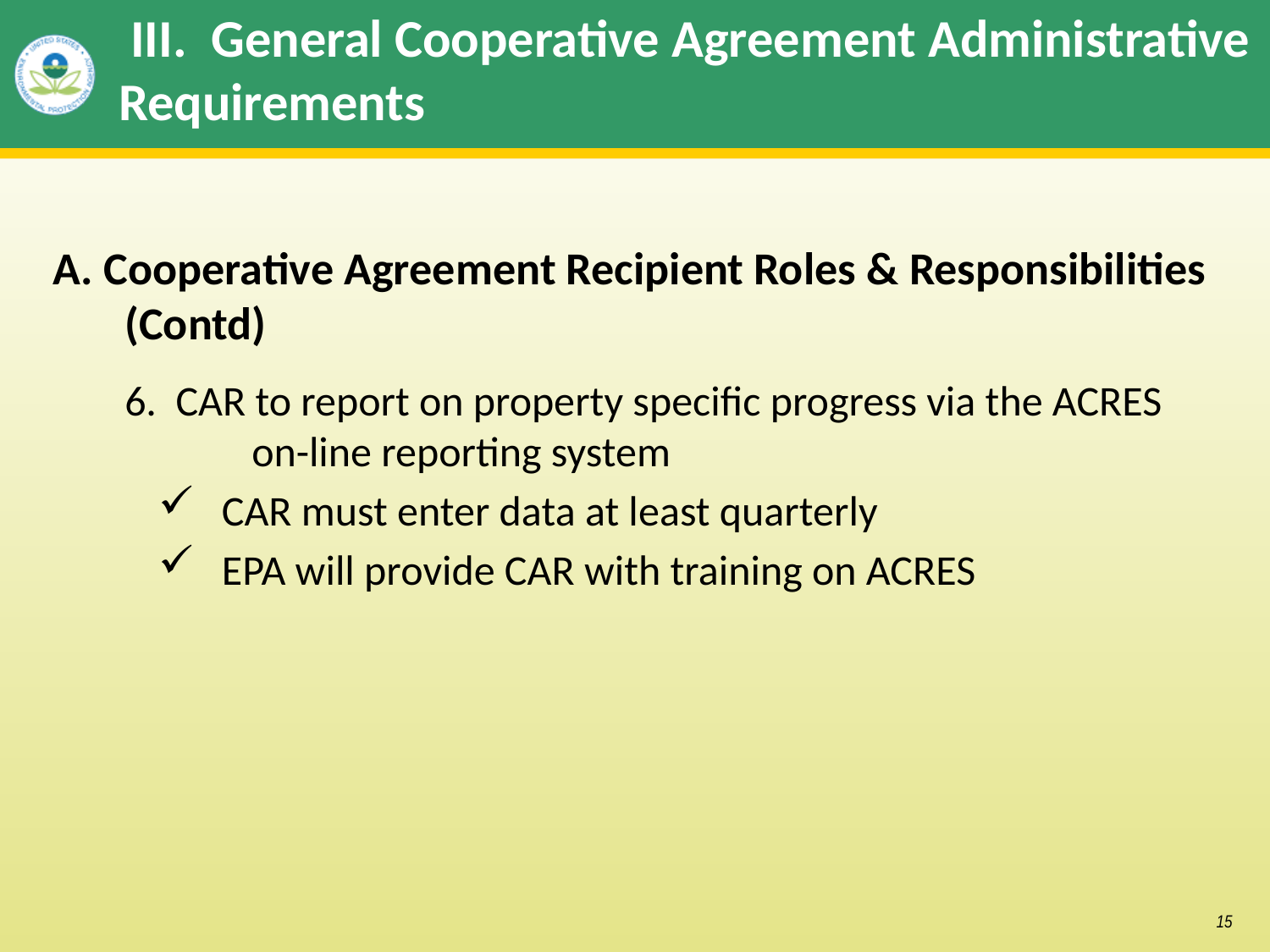

# III.  General Cooperative Agreement Administrative Requirements
A. Cooperative Agreement Recipient Roles & Responsibilities (Contd)

	6.  CAR to report on property specific progress via the ACRES    	on-line reporting system
CAR must enter data at least quarterly
EPA will provide CAR with training on ACRES